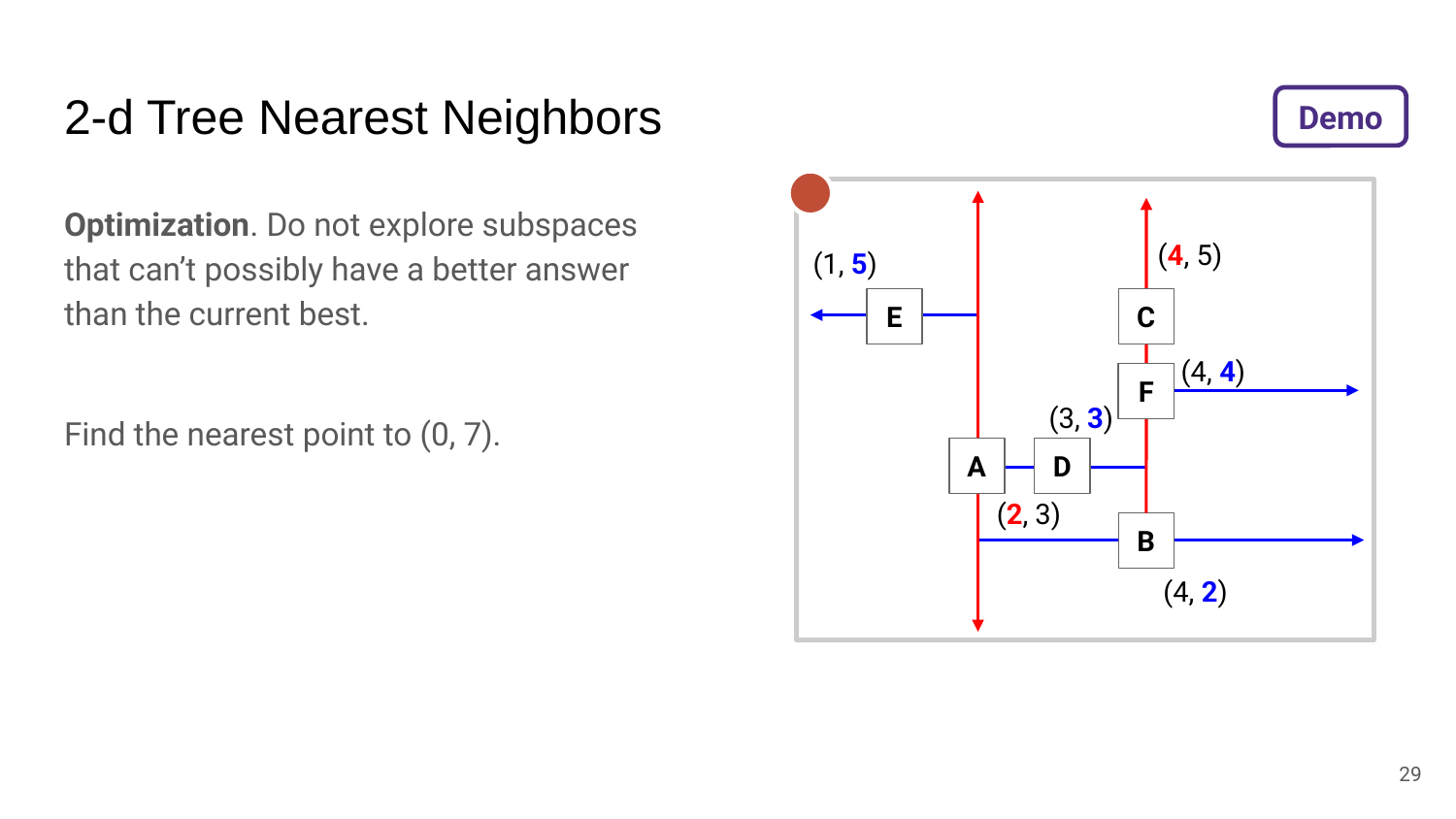

# 2-d Tree Nearest Neighbors
Demo

Optimization. Do not explore subspaces that can’t possibly have a better answer than the current best.

Find the nearest point to (0, 7).
(4, 5)
(1, 5)
C
E
(4, 4)
F
(3, 3)
D
A
(2, 3)
B
(4, 2)
29